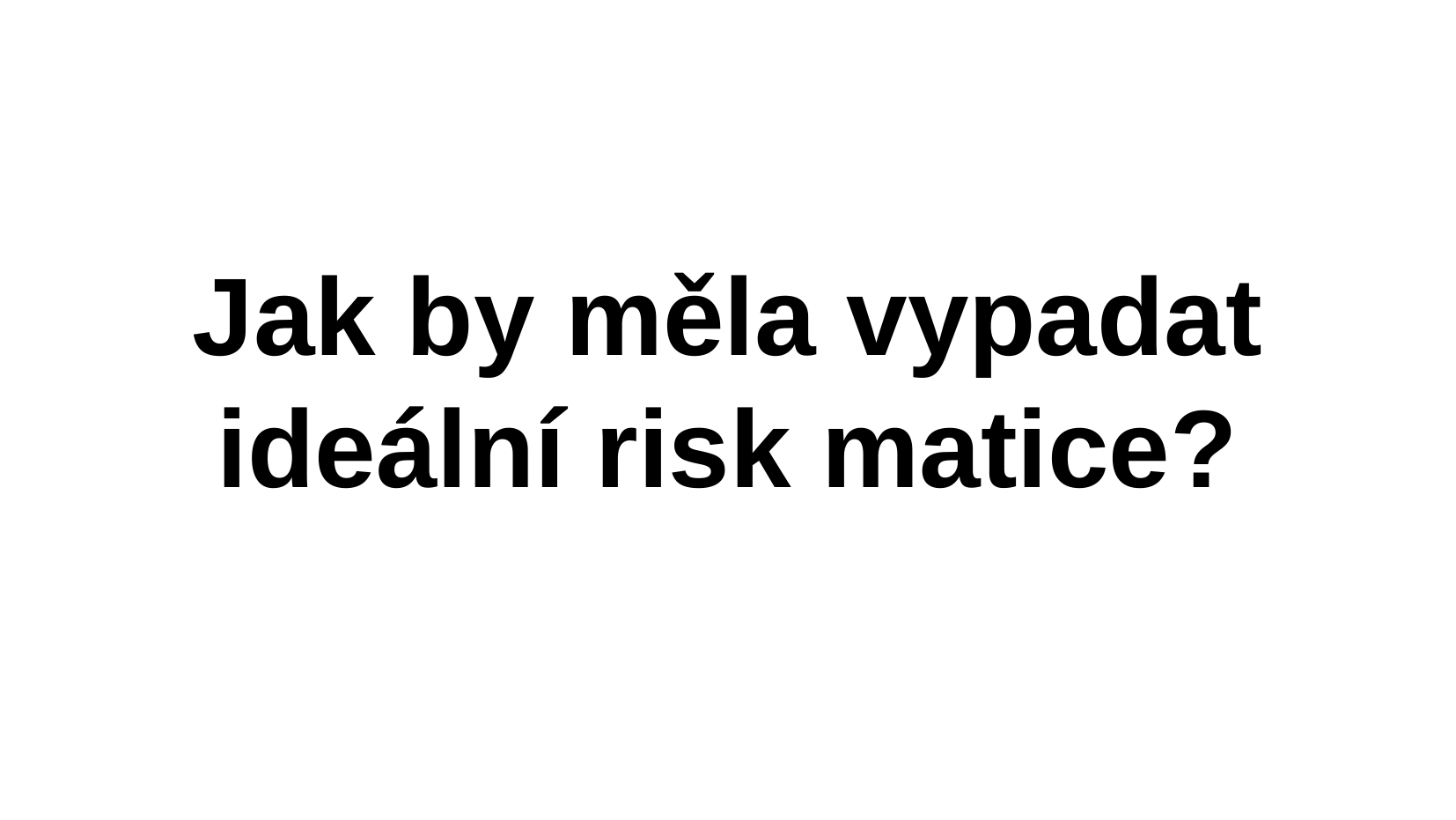

Jak by měla vypadat ideální risk matice?